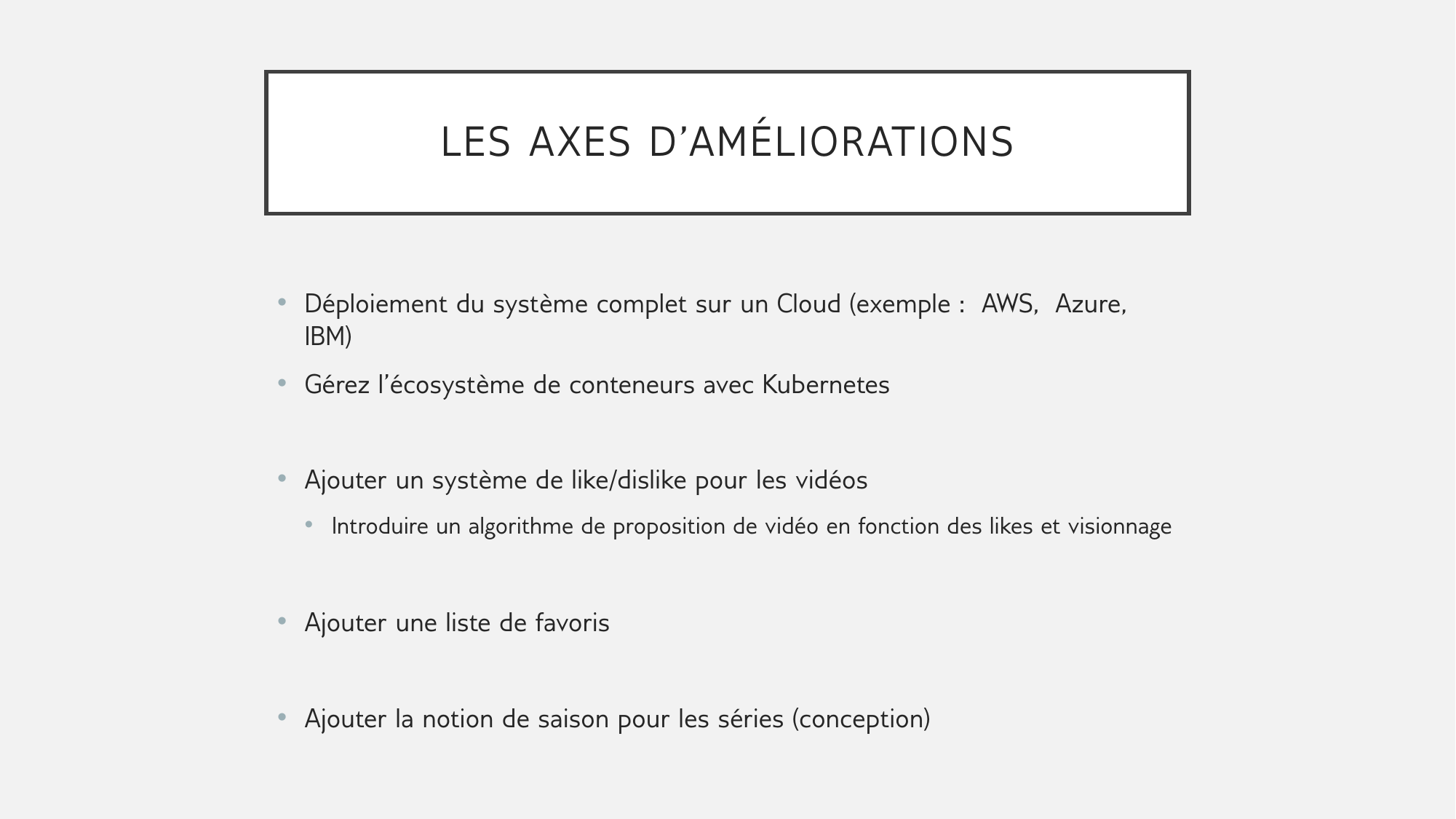

# Les Axes d’améliorations
Déploiement du système complet sur un Cloud (exemple :  AWS,  Azure, IBM)
Gérez l’écosystème de conteneurs avec Kubernetes

Ajouter un système de like/dislike pour les vidéos
Introduire un algorithme de proposition de vidéo en fonction des likes et visionnage

Ajouter une liste de favoris

Ajouter la notion de saison pour les séries (conception)